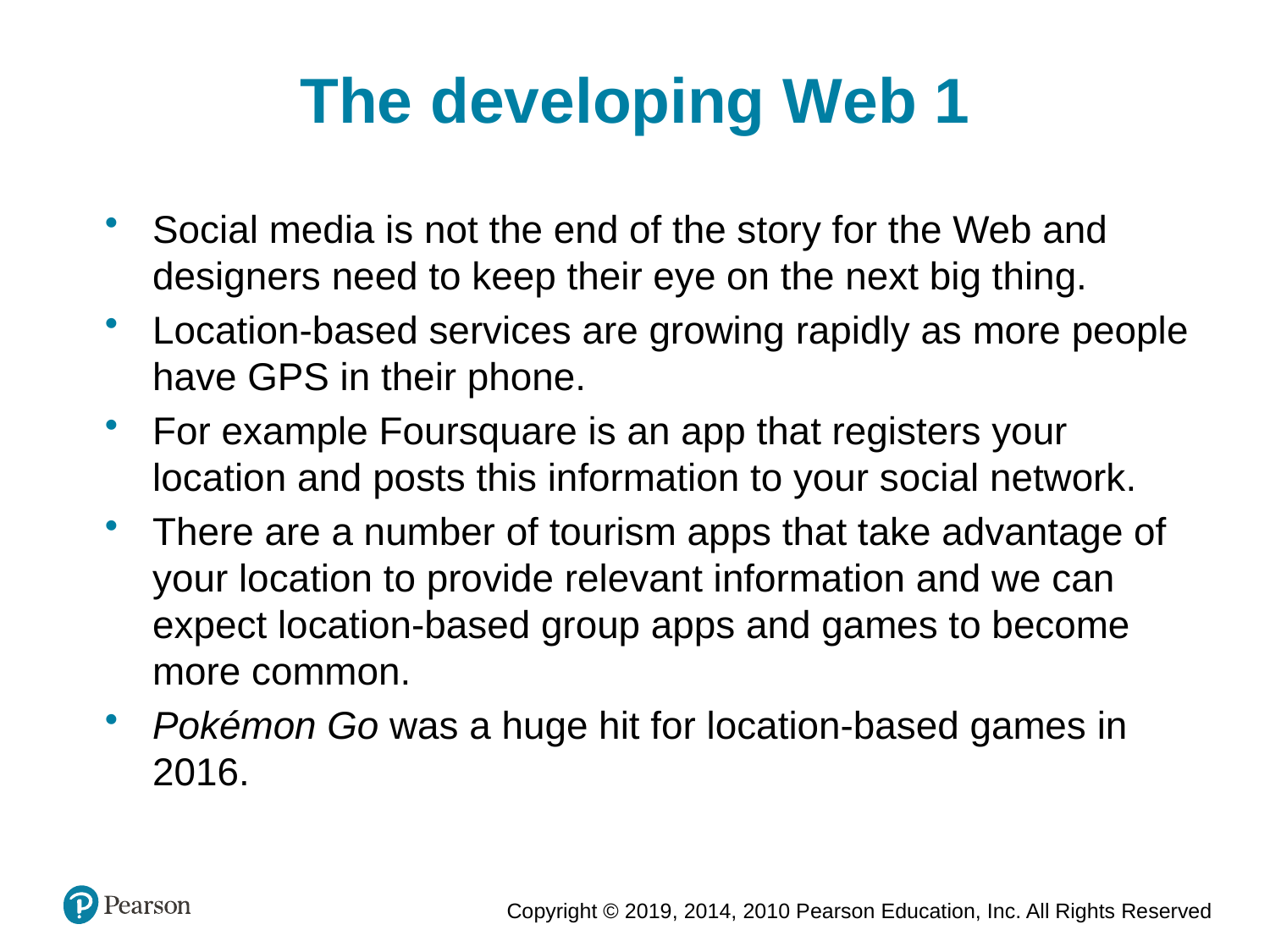

The developing Web 1
Social media is not the end of the story for the Web and designers need to keep their eye on the next big thing.
Location-based services are growing rapidly as more people have GPS in their phone.
For example Foursquare is an app that registers your location and posts this information to your social network.
There are a number of tourism apps that take advantage of your location to provide relevant information and we can expect location-based group apps and games to become more common.
Pokémon Go was a huge hit for location-based games in 2016.